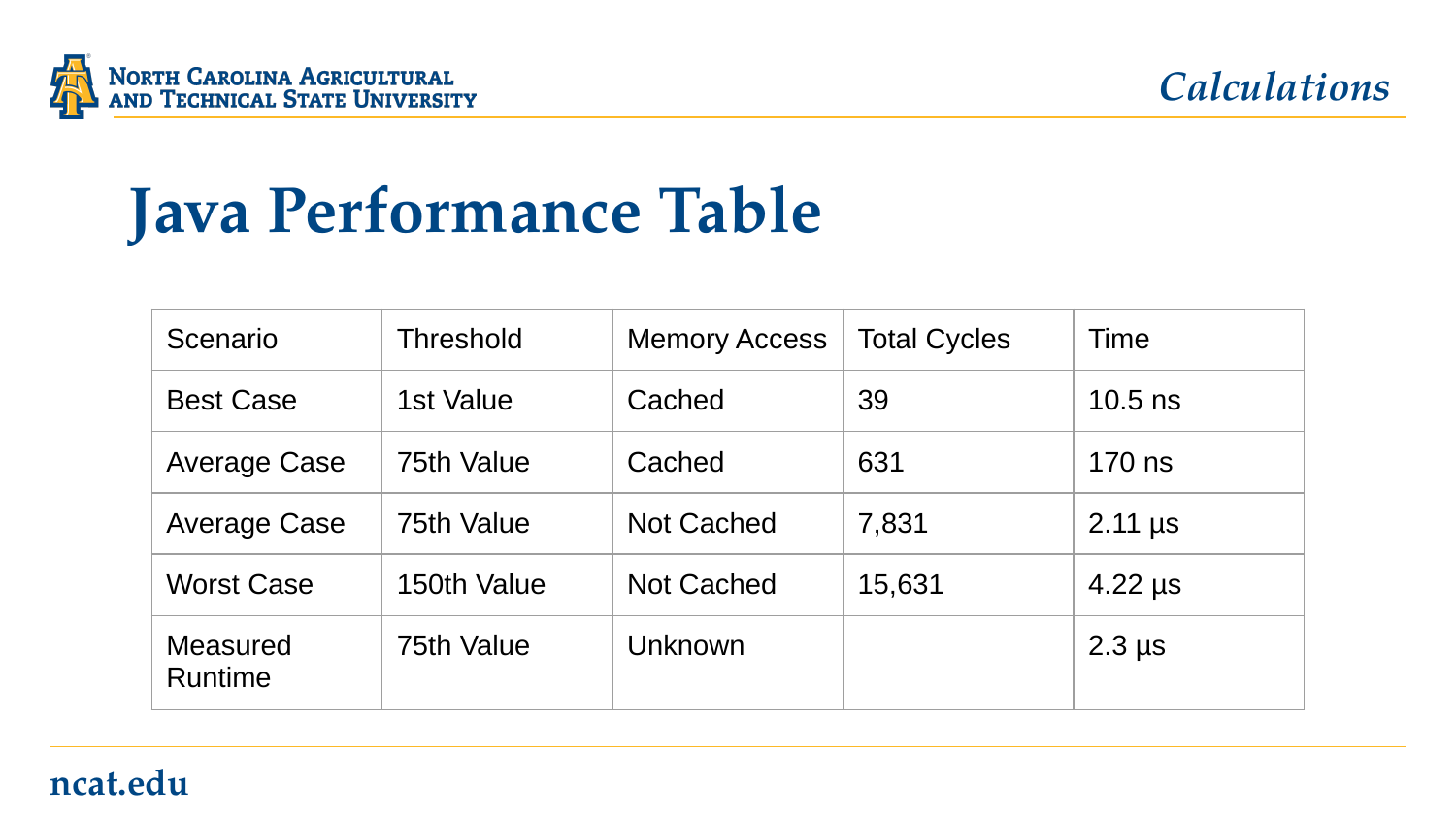

Calculations
# Java Performance Table
| Scenario | Threshold | Memory Access | Total Cycles | Time |
| --- | --- | --- | --- | --- |
| Best Case | 1st Value | Cached | 39 | 10.5 ns |
| Average Case | 75th Value | Cached | 631 | 170 ns |
| Average Case | 75th Value | Not Cached | 7,831 | 2.11 µs |
| Worst Case | 150th Value | Not Cached | 15,631 | 4.22 µs |
| Measured Runtime | 75th Value | Unknown |  | 2.3 µs |